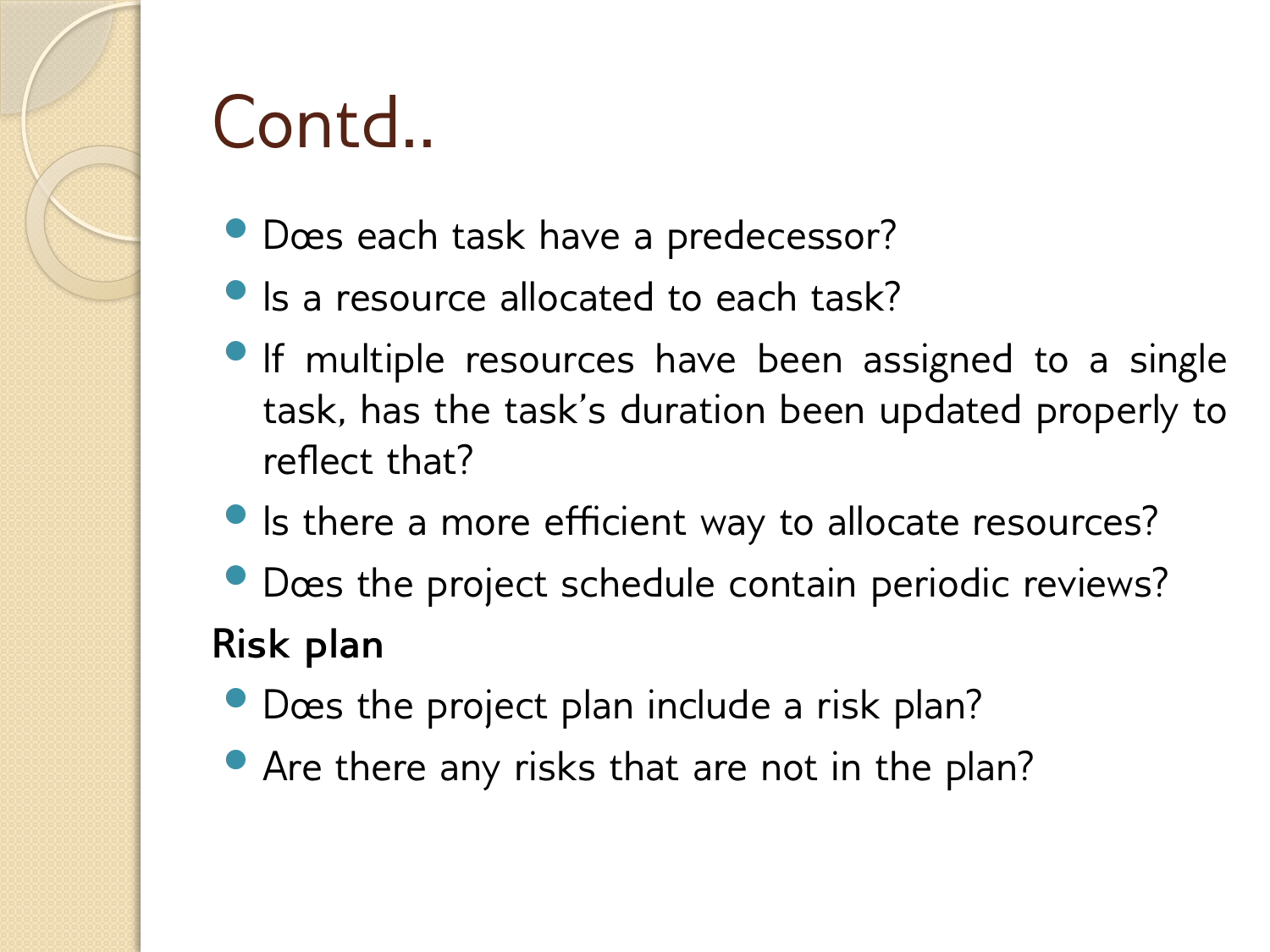

# Contd..
Does each task have a predecessor?
Is a resource allocated to each task?
If multiple resources have been assigned to a single task, has the task’s duration been updated properly to reflect that?
Is there a more efficient way to allocate resources?
Does the project schedule contain periodic reviews?
Risk plan
Does the project plan include a risk plan?
Are there any risks that are not in the plan?